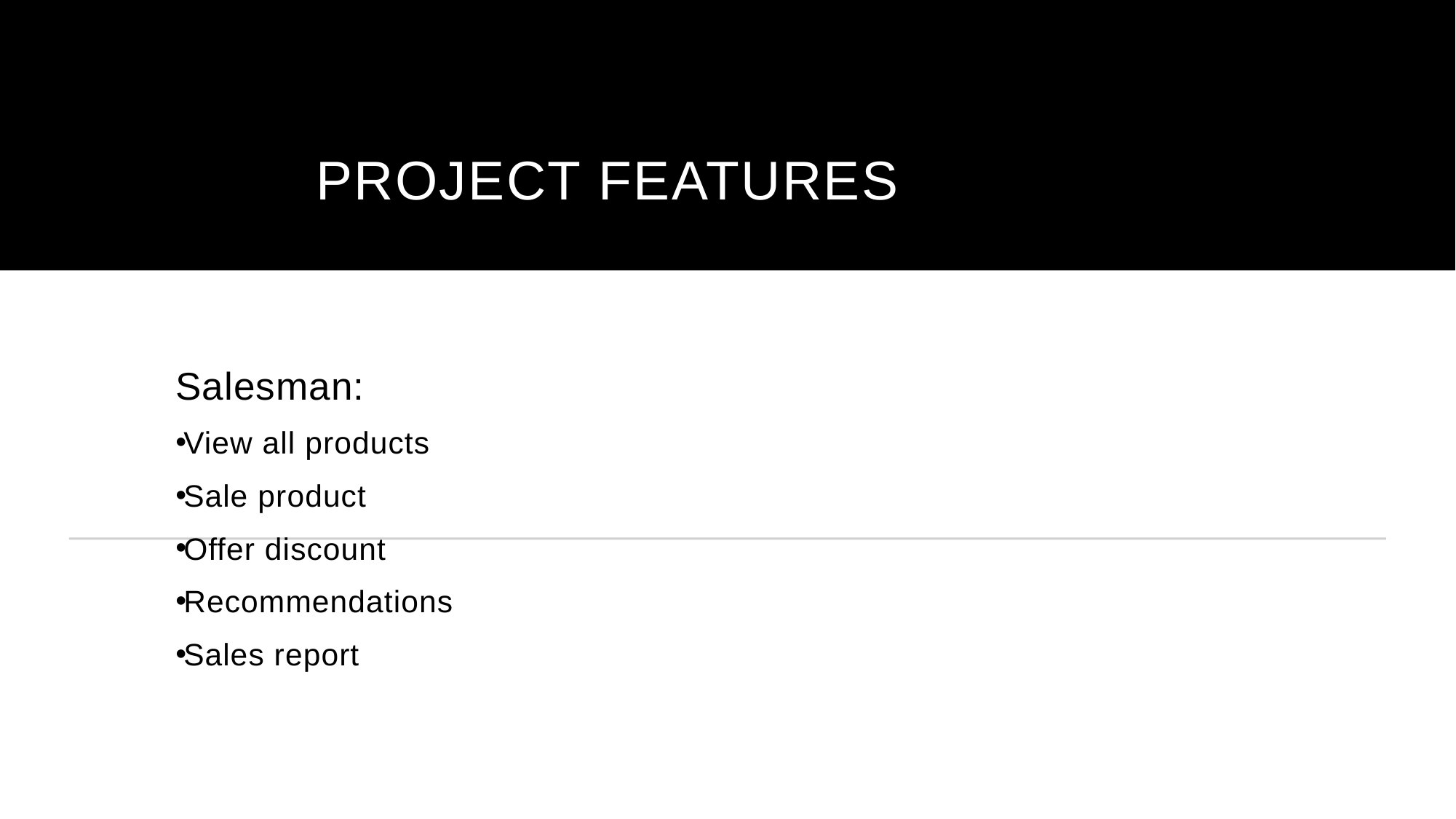

# Project Features

Salesman:
View all products
Sale product
Offer discount
Recommendations
Sales report